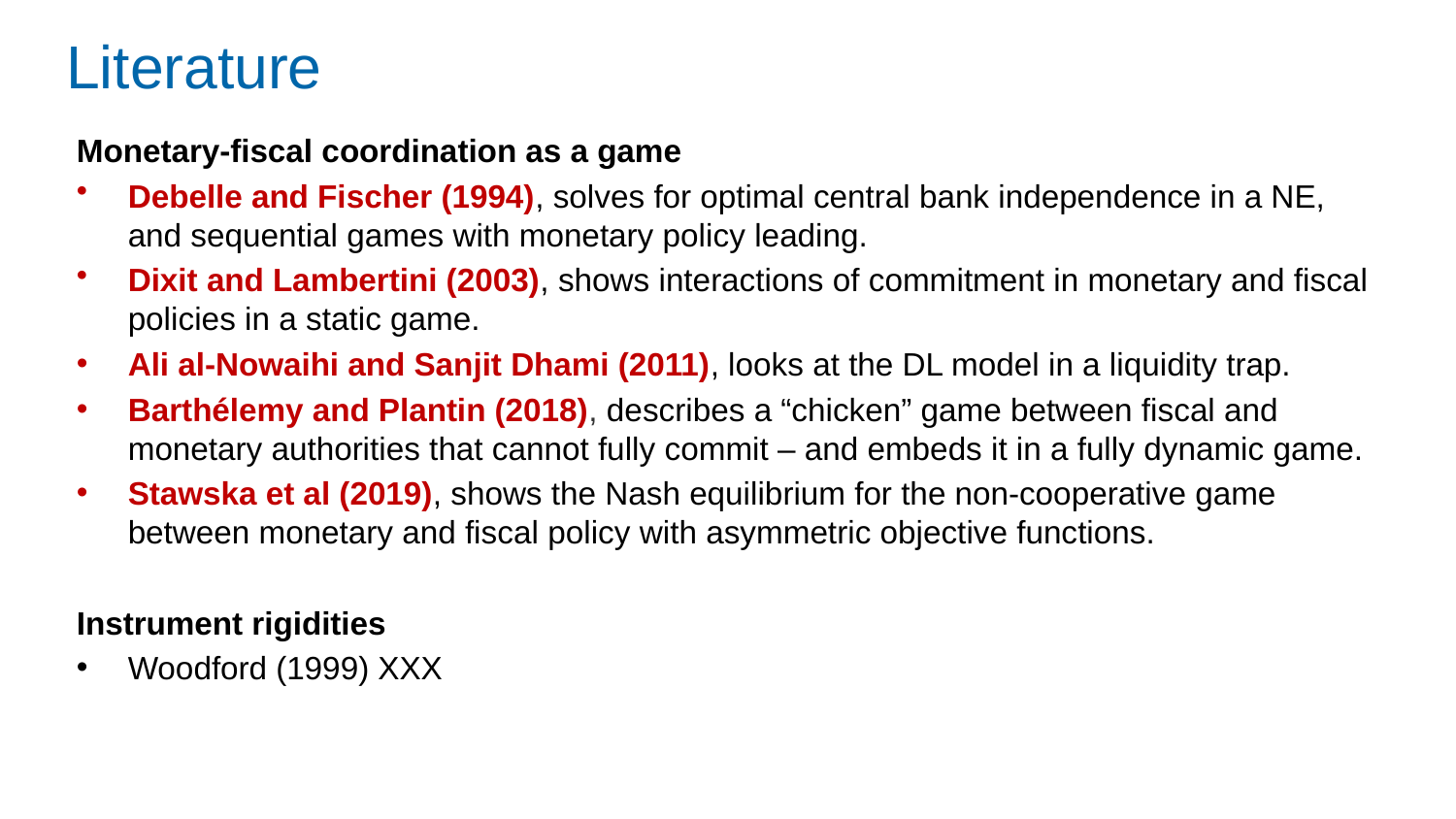

# Literature
Monetary-fiscal coordination as a game
Debelle and Fischer (1994), solves for optimal central bank independence in a NE, and sequential games with monetary policy leading.
Dixit and Lambertini (2003), shows interactions of commitment in monetary and fiscal policies in a static game.
Ali al-Nowaihi and Sanjit Dhami (2011), looks at the DL model in a liquidity trap.
Barthélemy and Plantin (2018), describes a “chicken” game between fiscal and monetary authorities that cannot fully commit – and embeds it in a fully dynamic game.
Stawska et al (2019), shows the Nash equilibrium for the non-cooperative game between monetary and fiscal policy with asymmetric objective functions.

Instrument rigidities
Woodford (1999) XXX